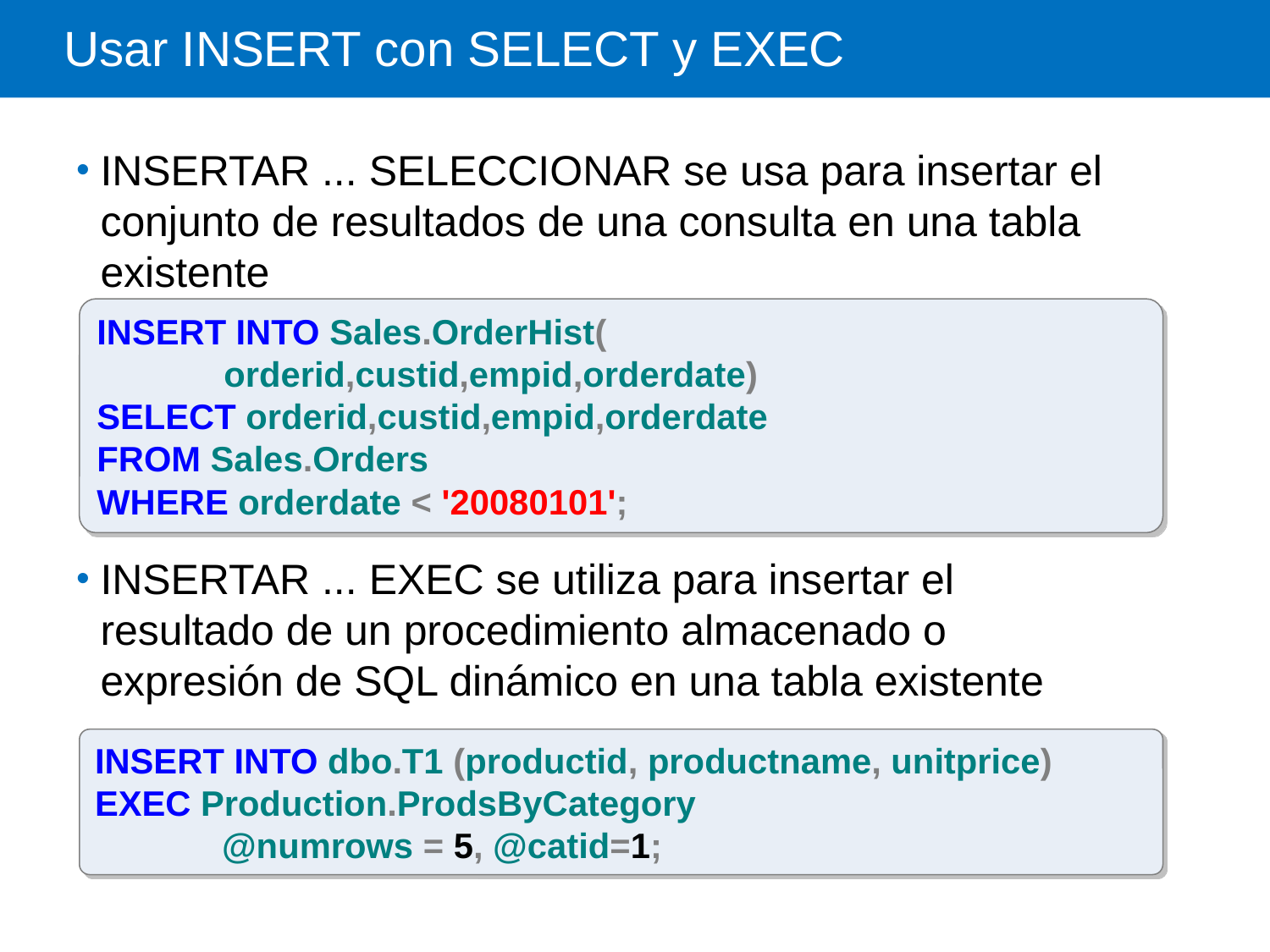

# Usar INSERT con SELECT y EXEC
INSERTAR ... SELECCIONAR se usa para insertar el conjunto de resultados de una consulta en una tabla existente

INSERTAR ... EXEC se utiliza para insertar el resultado de un procedimiento almacenado o expresión de SQL dinámico en una tabla existente
INSERT INTO Sales.OrderHist(
	orderid,custid,empid,orderdate)
SELECT orderid,custid,empid,orderdate
FROM Sales.Orders
WHERE orderdate < '20080101';
INSERT INTO dbo.T1 (productid, productname, unitprice)
EXEC Production.ProdsByCategory
	@numrows = 5, @catid=1;